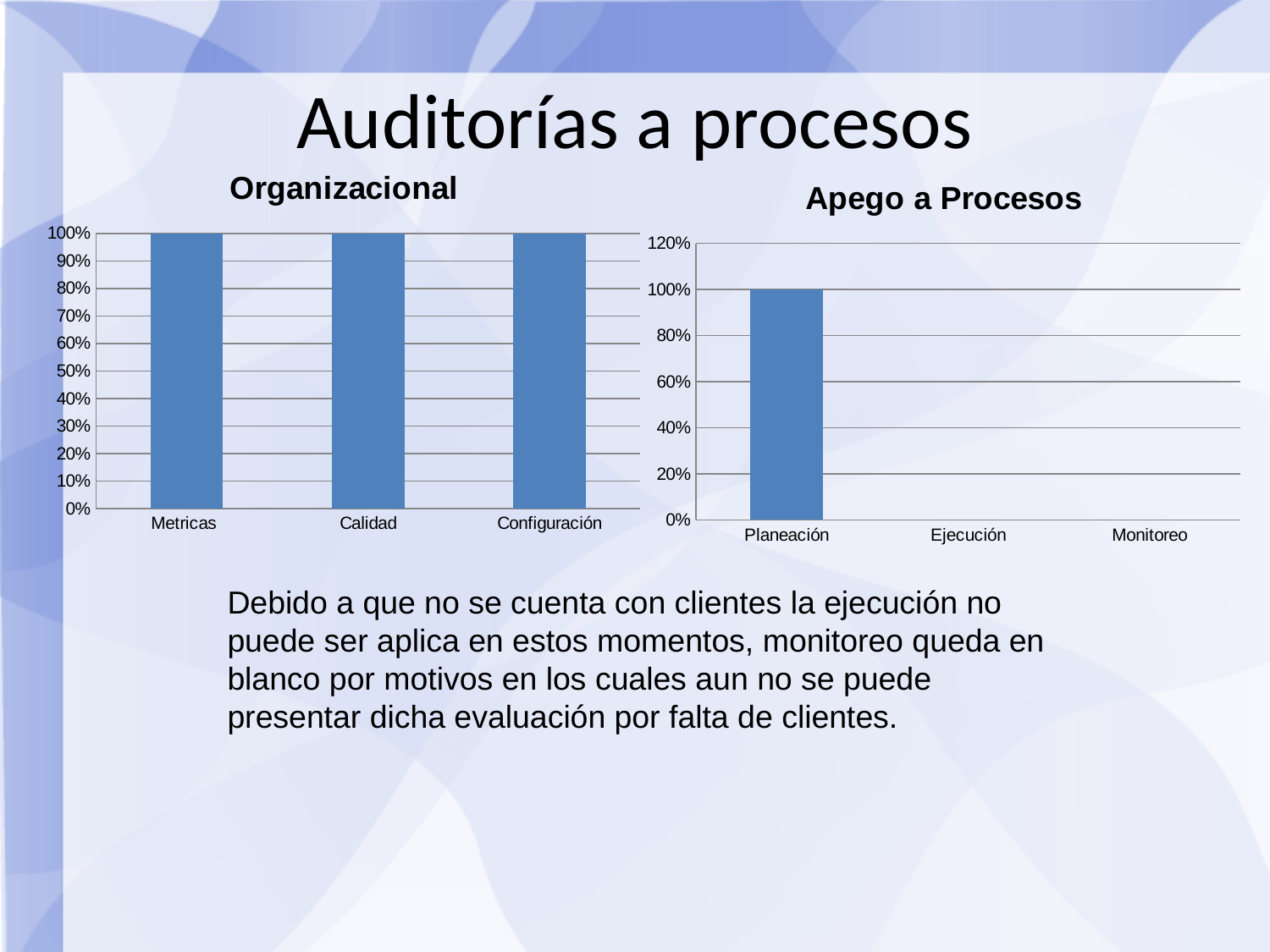

Auditorías a procesos

### Chart: Organizacional

| Category |  |
|---|---|
| Metricas  | 1.0 |
| Calidad | 1.0 |
| Configuración | 1.0 |

### Chart: Apego a Procesos

| Category |  |
|---|---|
| Planeación | 1.0 |
| Ejecución | 0.0 |
| Monitoreo | 0.0 |
Debido a que no se cuenta con clientes la ejecución no puede ser aplica en estos momentos, monitoreo queda en blanco por motivos en los cuales aun no se puede presentar dicha evaluación por falta de clientes.